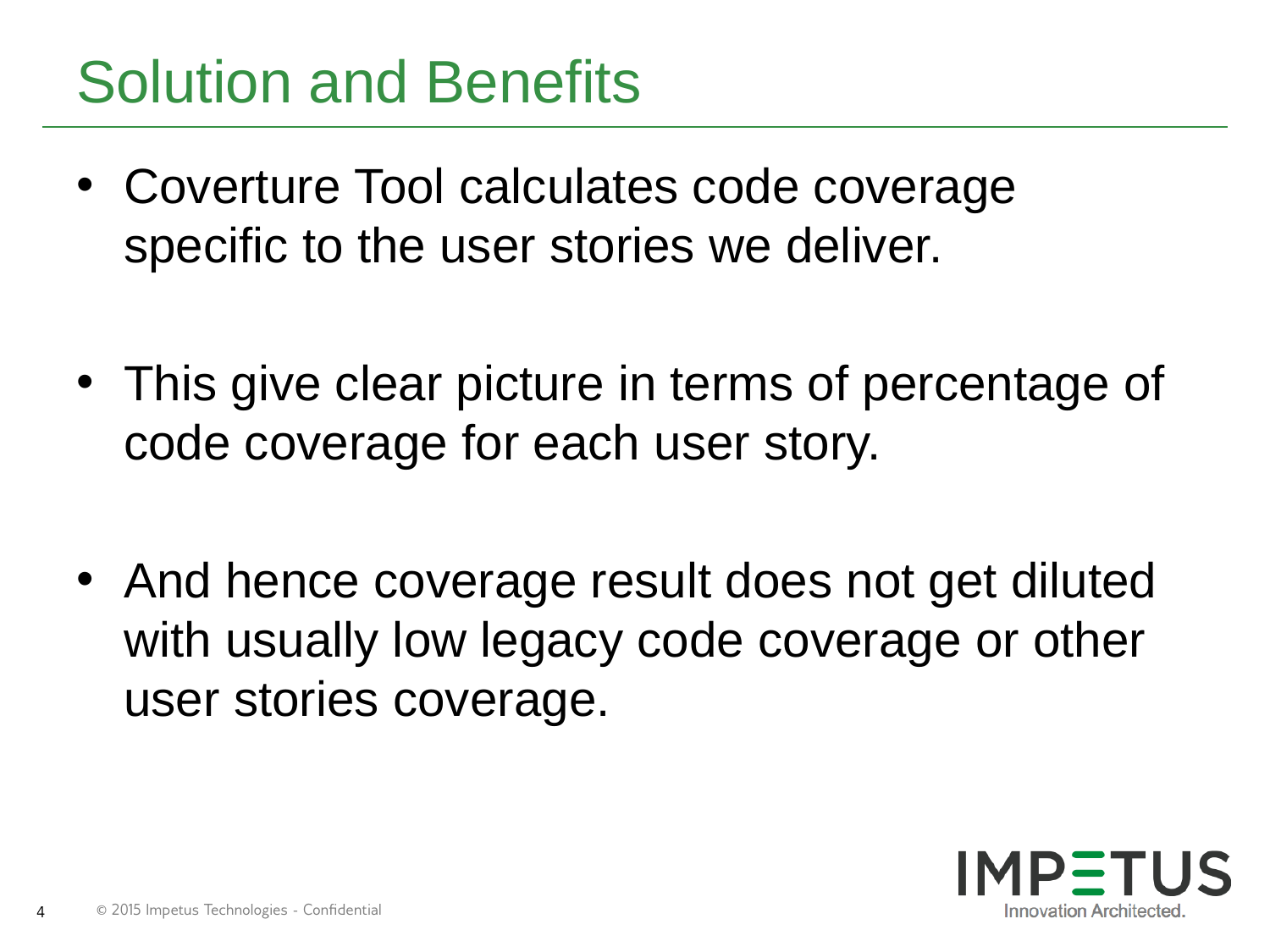

# Solution and Benefits
Coverture Tool calculates code coverage specific to the user stories we deliver.

This give clear picture in terms of percentage of code coverage for each user story.

And hence coverage result does not get diluted with usually low legacy code coverage or other user stories coverage.